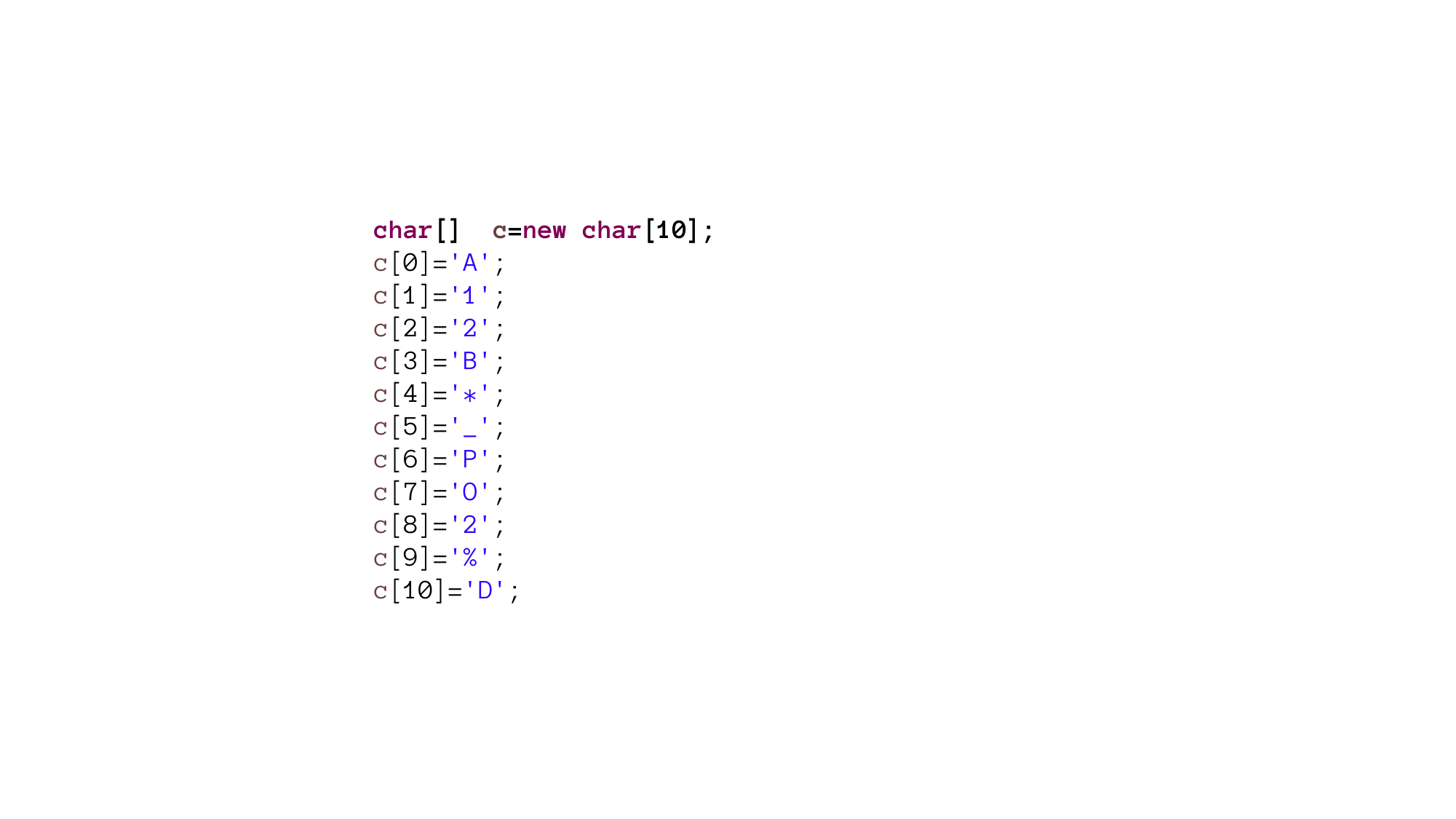

#
char[]  c=new char[10];
c[0]='A';
c[1]='1';
c[2]='2';
c[3]='B';
c[4]='*';
c[5]='_';
c[6]='P';
c[7]='O';
c[8]='2';
c[9]='%';
c[10]='D';